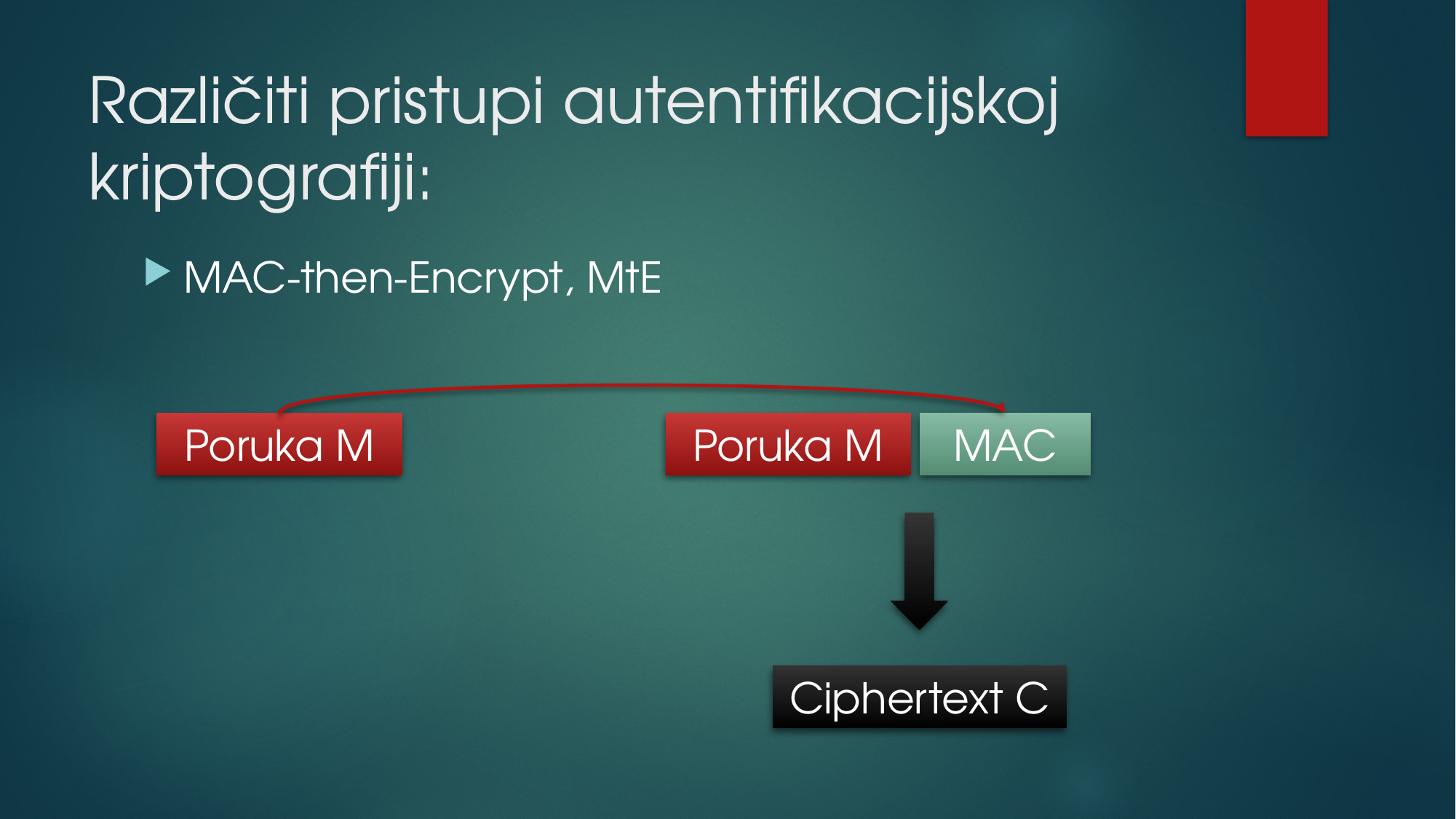

# Različiti pristupi autentifikacijskoj kriptografiji:
MAC-then-Encrypt, MtE

Poruka M
Poruka M
MAC

Ciphertext C